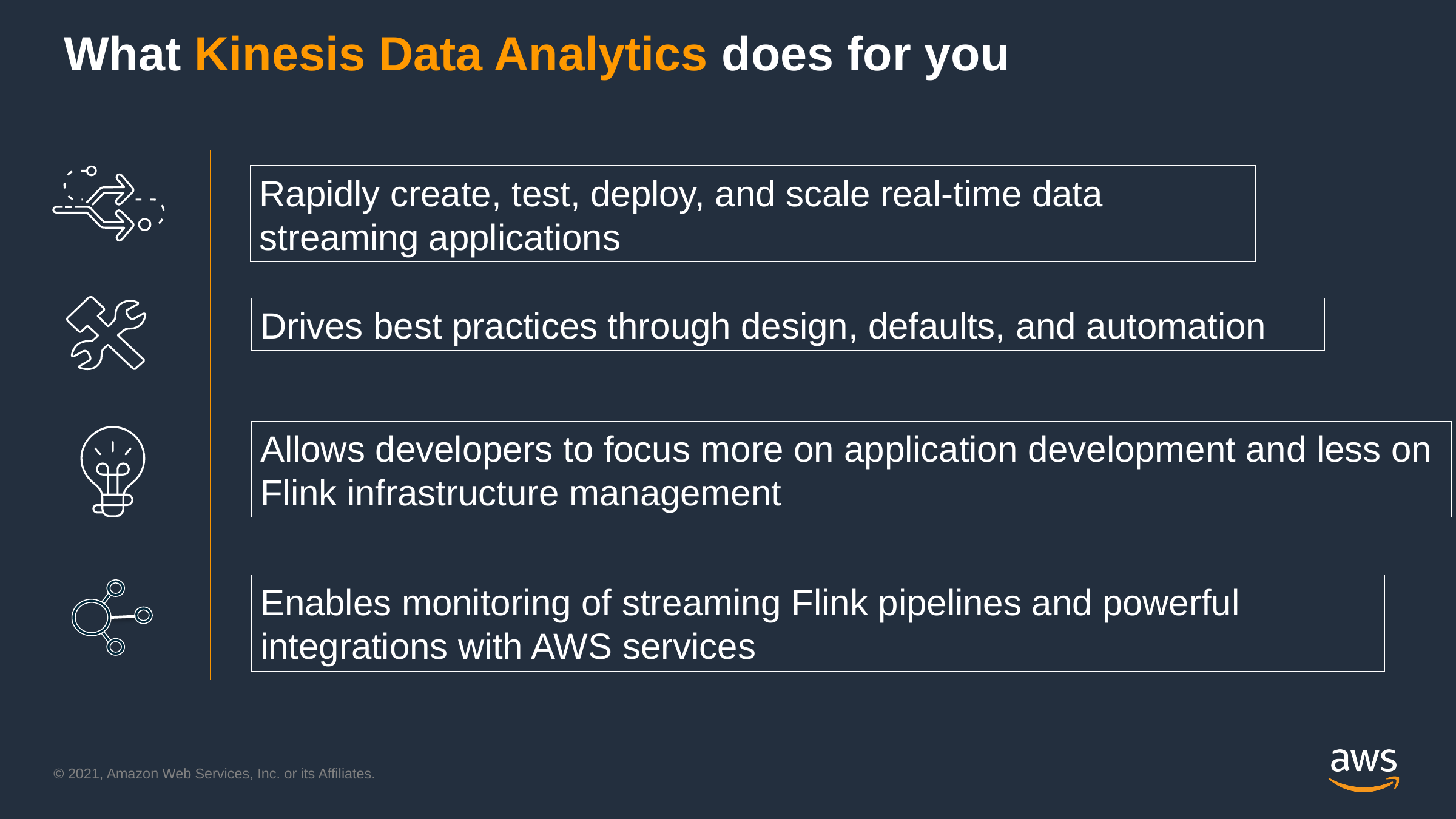

# What Kinesis Data Analytics does for you

Rapidly create, test, deploy, and scale real-time data streaming applications

Drives best practices through design, defaults, and automation
Allows developers to focus more on application development and less on Flink infrastructure management

Enables monitoring of streaming Flink pipelines and powerful integrations with AWS services